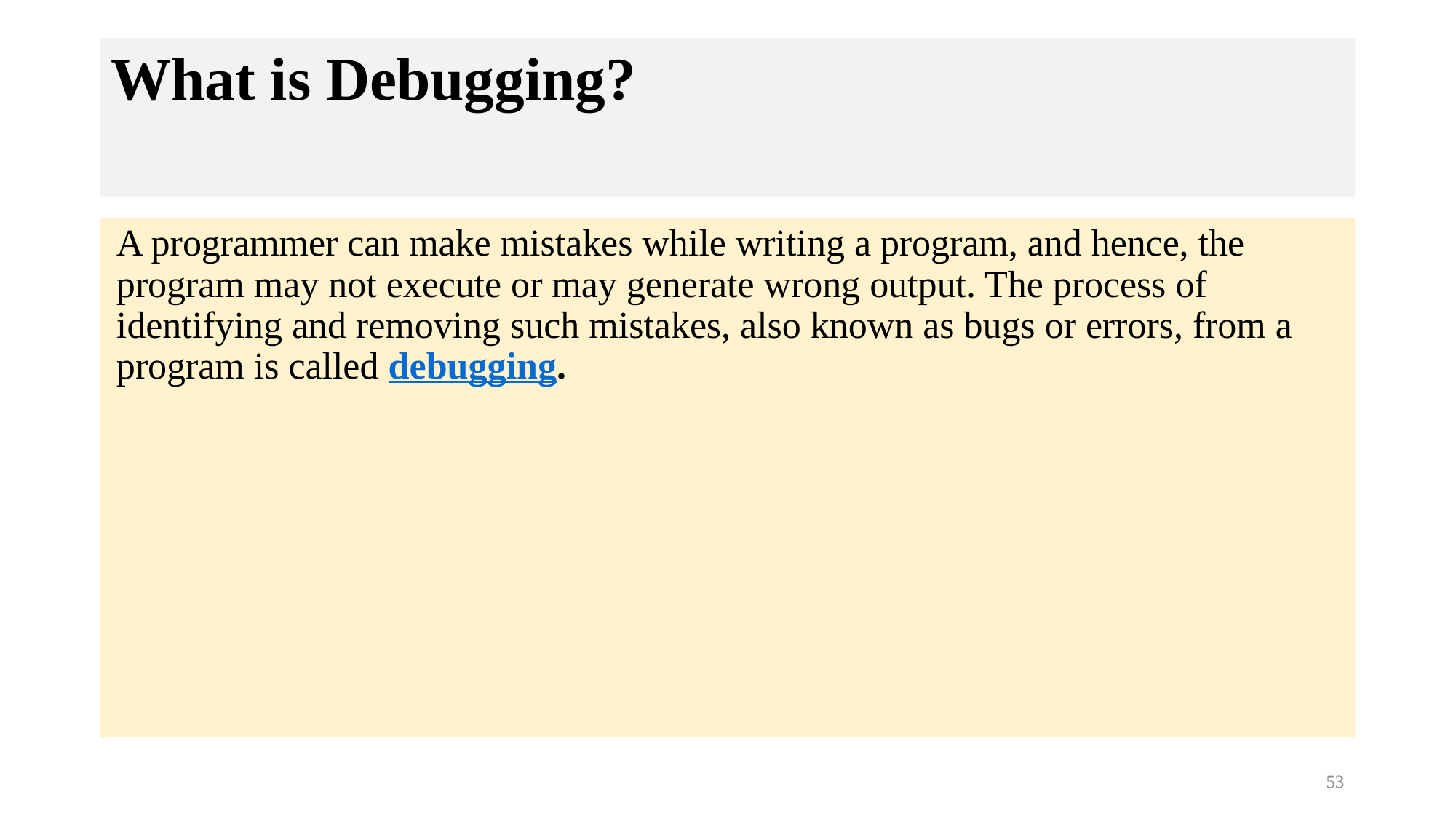

# What is Debugging?
A programmer can make mistakes while writing a program, and hence, the program may not execute or may generate wrong output. The process of identifying and removing such mistakes, also known as bugs or errors, from a program is called debugging.
53